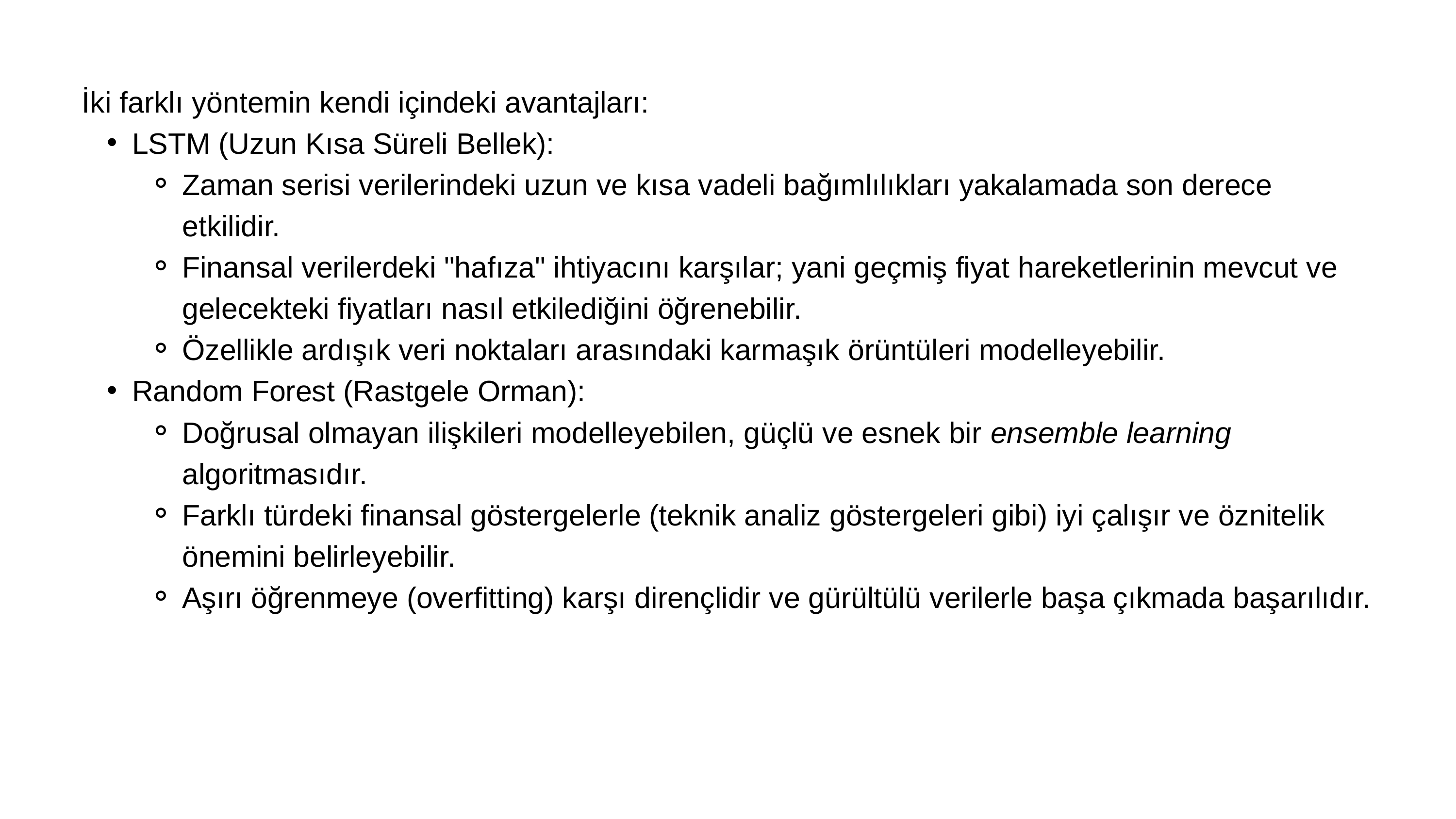

İki farklı yöntemin kendi içindeki avantajları:
LSTM (Uzun Kısa Süreli Bellek):
Zaman serisi verilerindeki uzun ve kısa vadeli bağımlılıkları yakalamada son derece etkilidir.
Finansal verilerdeki "hafıza" ihtiyacını karşılar; yani geçmiş fiyat hareketlerinin mevcut ve gelecekteki fiyatları nasıl etkilediğini öğrenebilir.
Özellikle ardışık veri noktaları arasındaki karmaşık örüntüleri modelleyebilir.
Random Forest (Rastgele Orman):
Doğrusal olmayan ilişkileri modelleyebilen, güçlü ve esnek bir ensemble learning algoritmasıdır.
Farklı türdeki finansal göstergelerle (teknik analiz göstergeleri gibi) iyi çalışır ve öznitelik önemini belirleyebilir.
Aşırı öğrenmeye (overfitting) karşı dirençlidir ve gürültülü verilerle başa çıkmada başarılıdır.